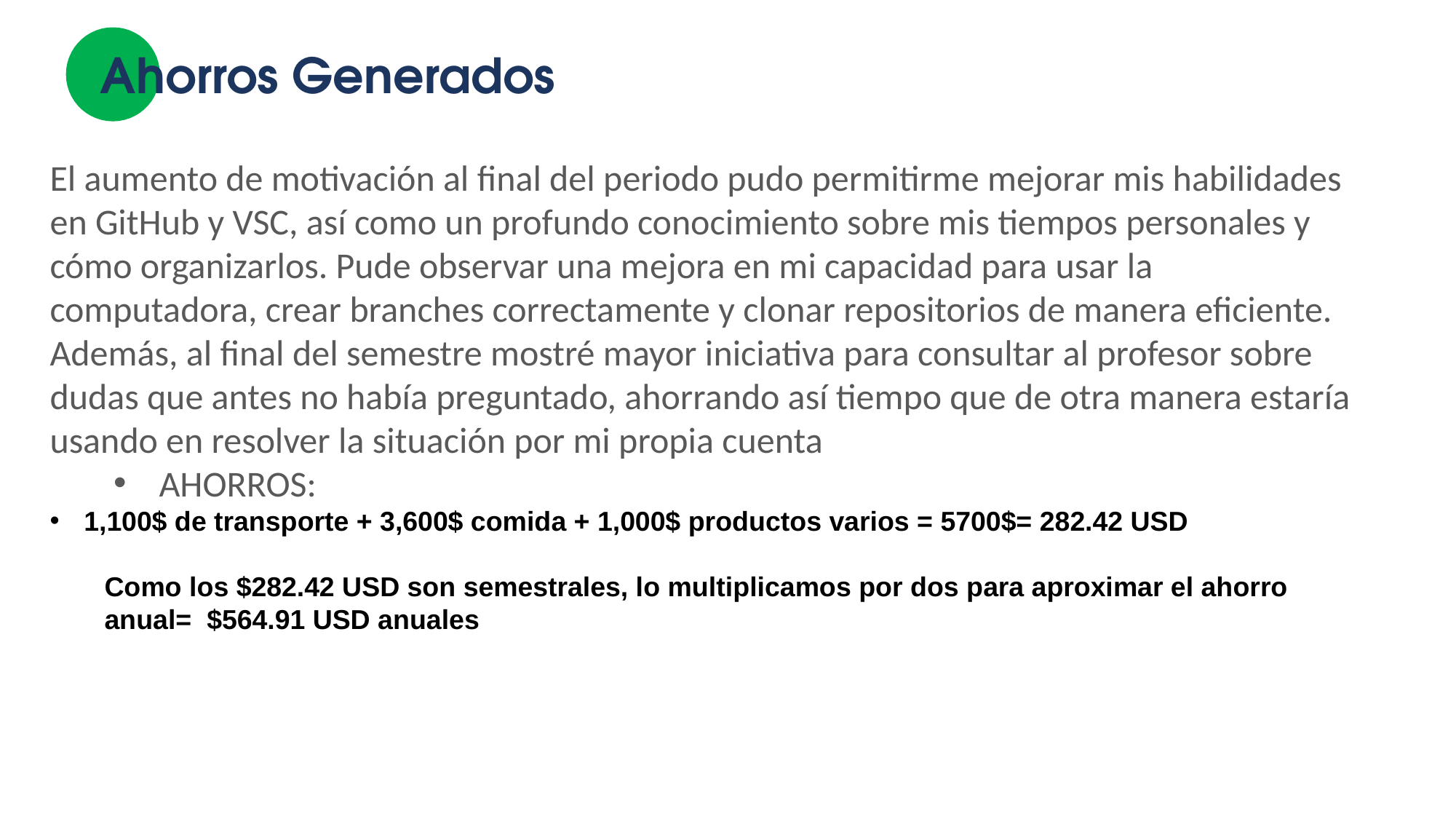

# Ahorros Generados
El aumento de motivación al final del periodo pudo permitirme mejorar mis habilidades en GitHub y VSC, así como un profundo conocimiento sobre mis tiempos personales y cómo organizarlos. Pude observar una mejora en mi capacidad para usar la computadora, crear branches correctamente y clonar repositorios de manera eficiente. Además, al final del semestre mostré mayor iniciativa para consultar al profesor sobre dudas que antes no había preguntado, ahorrando así tiempo que de otra manera estaría usando en resolver la situación por mi propia cuenta
AHORROS:
1,100$ de transporte + 3,600$ comida + 1,000$ productos varios = 5700$= 282.42 USD
Como los $282.42 USD son semestrales, lo multiplicamos por dos para aproximar el ahorro anual=  $564.91 USD anuales